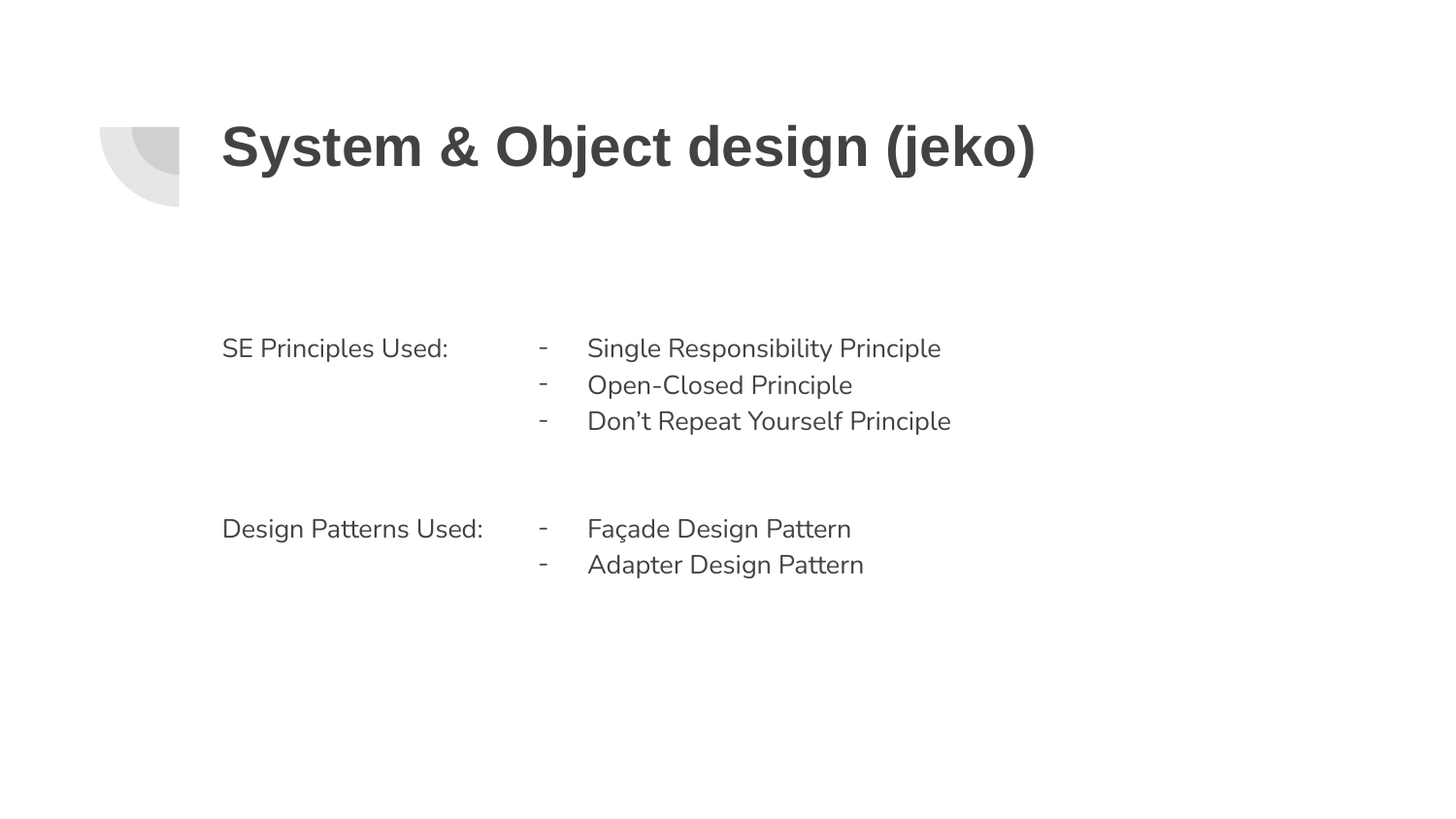

# System & Object design (jeko)
SE Principles Used:
Single Responsibility Principle
Open-Closed Principle
Don’t Repeat Yourself Principle
Design Patterns Used:
Façade Design Pattern
Adapter Design Pattern